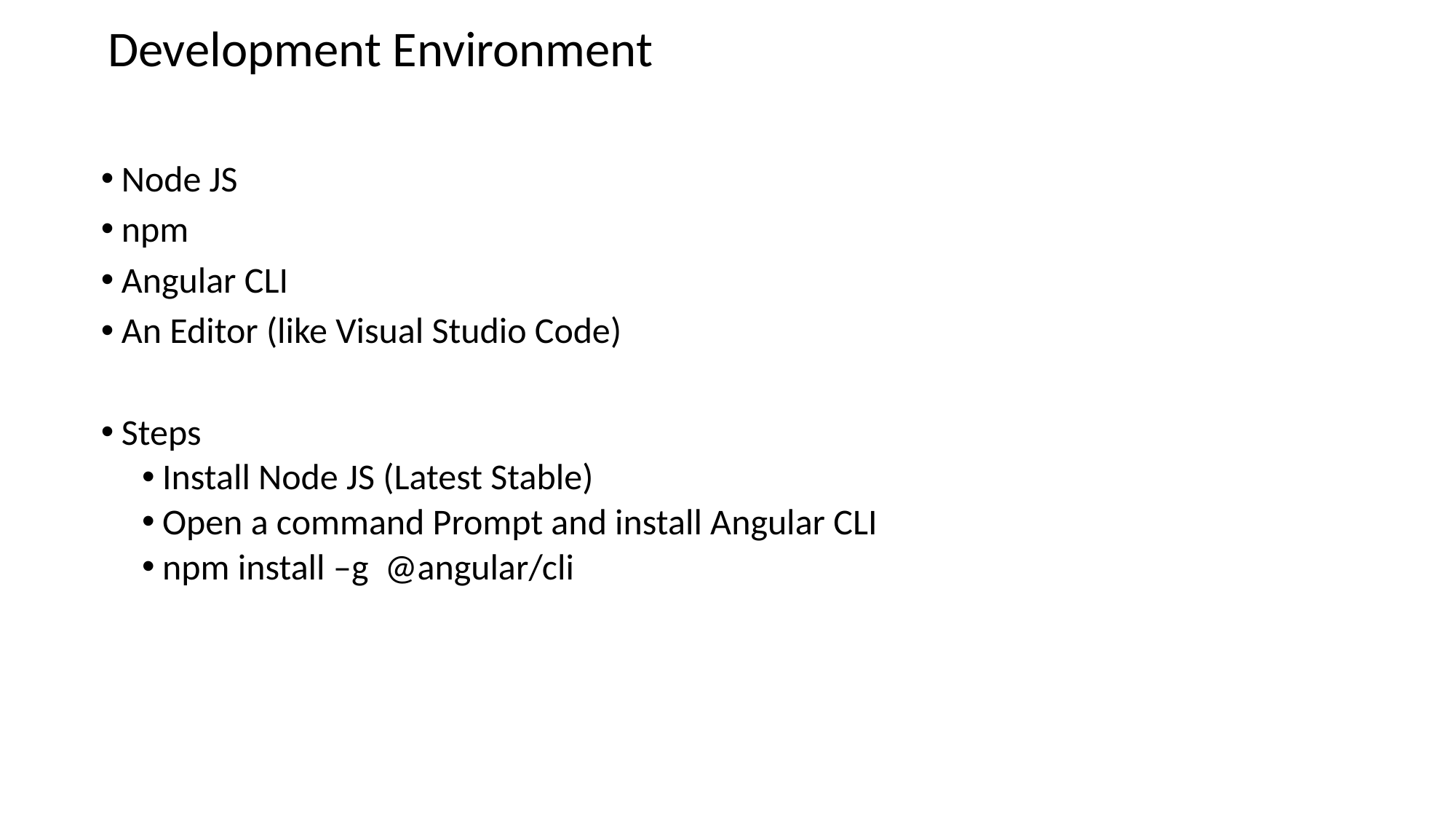

# Development Environment
Node JS
npm
Angular CLI
An Editor (like Visual Studio Code)

Steps
Install Node JS (Latest Stable)
Open a command Prompt and install Angular CLI
npm install –g  @angular/cli